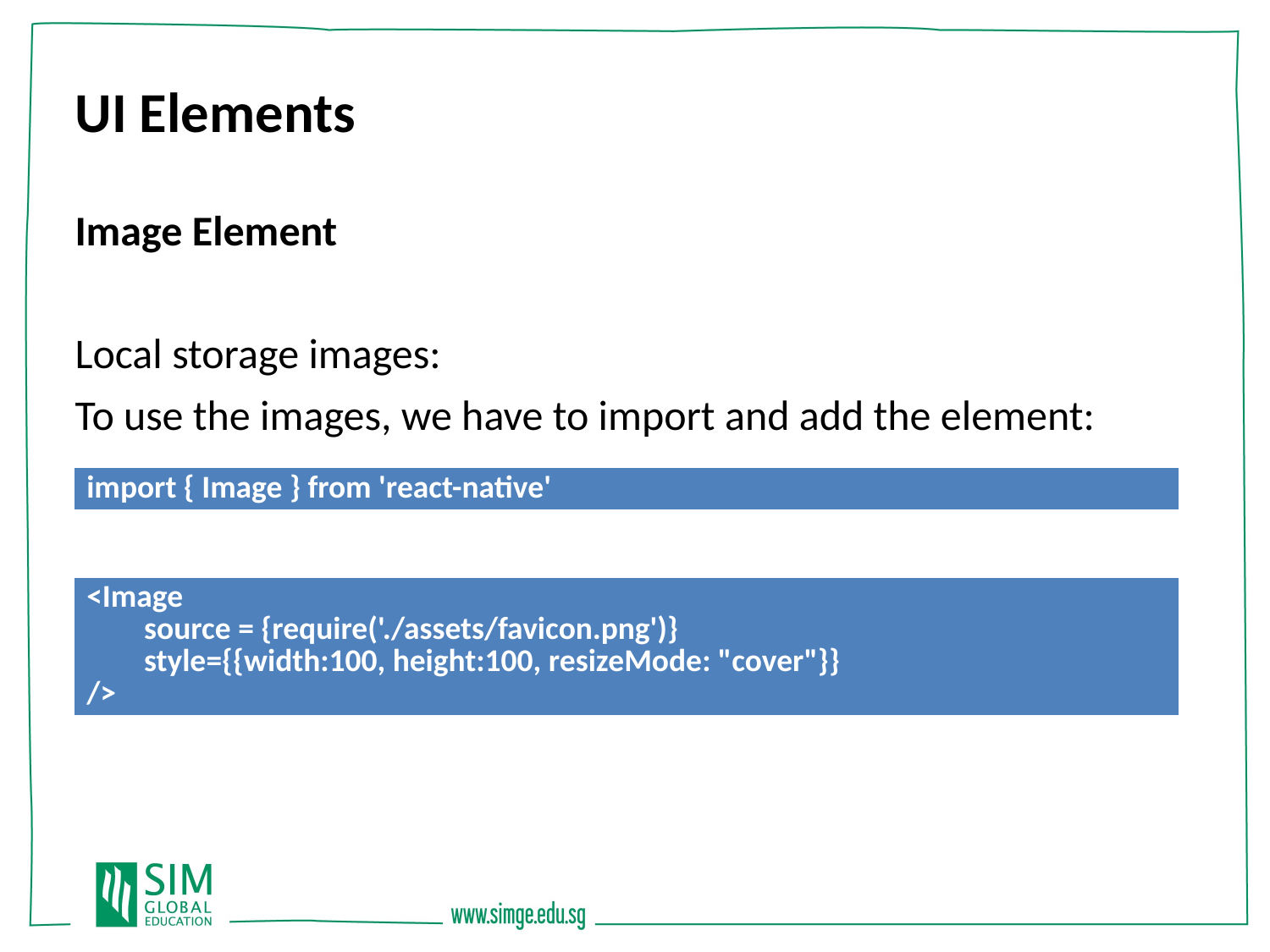

UI Elements
Image Element

Local storage images:
To use the images, we have to import and add the element:

| import { Image } from 'react-native' |
| --- |
| <Image source = {require('./assets/favicon.png')} style={{width:100, height:100, resizeMode: "cover"}} /> |
| --- |